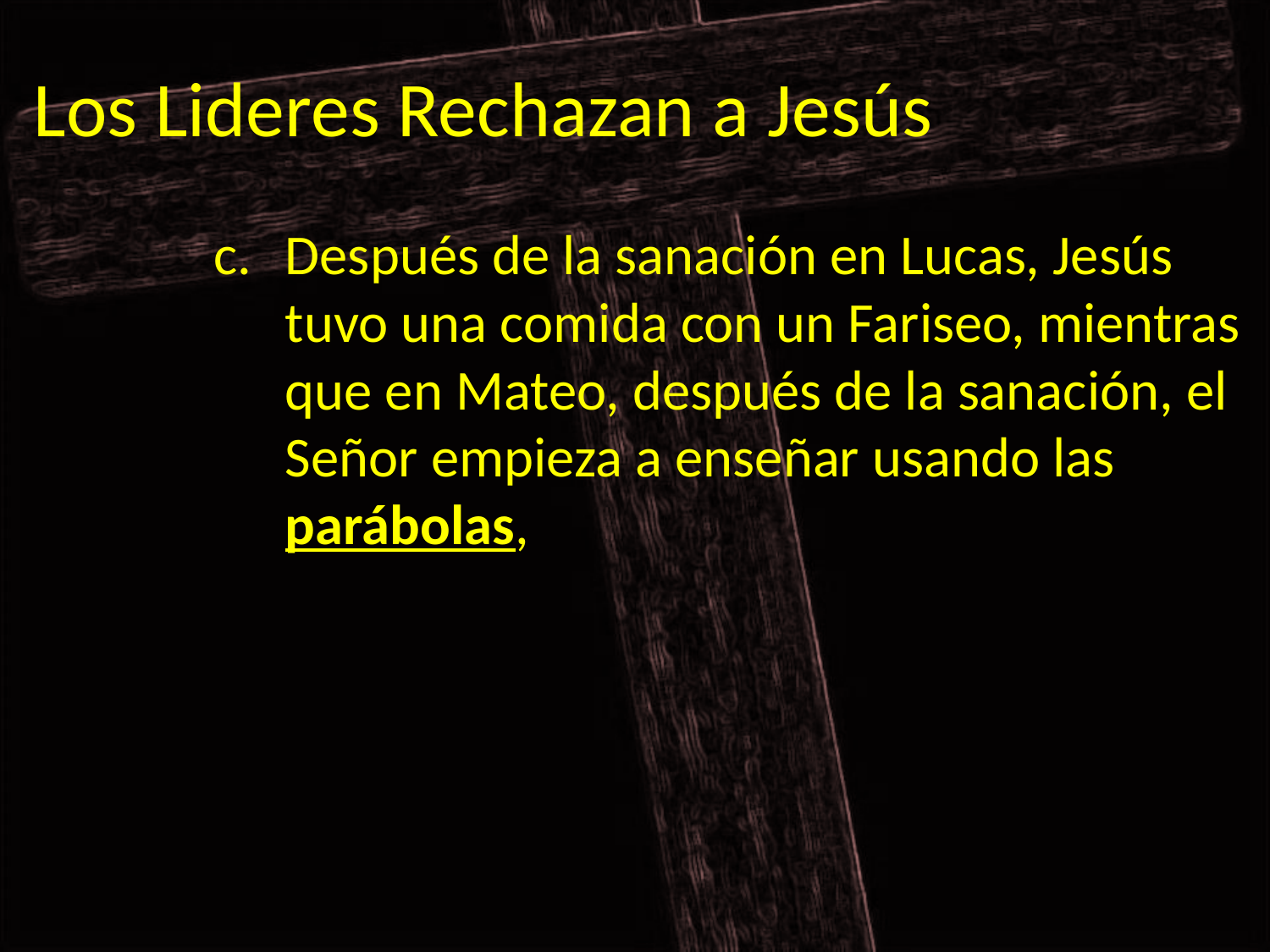

# Los Lideres Rechazan a Jesús
Después de la sanación en Lucas, Jesús tuvo una comida con un Fariseo, mientras que en Mateo, después de la sanación, el Señor empieza a enseñar usando las parábolas,